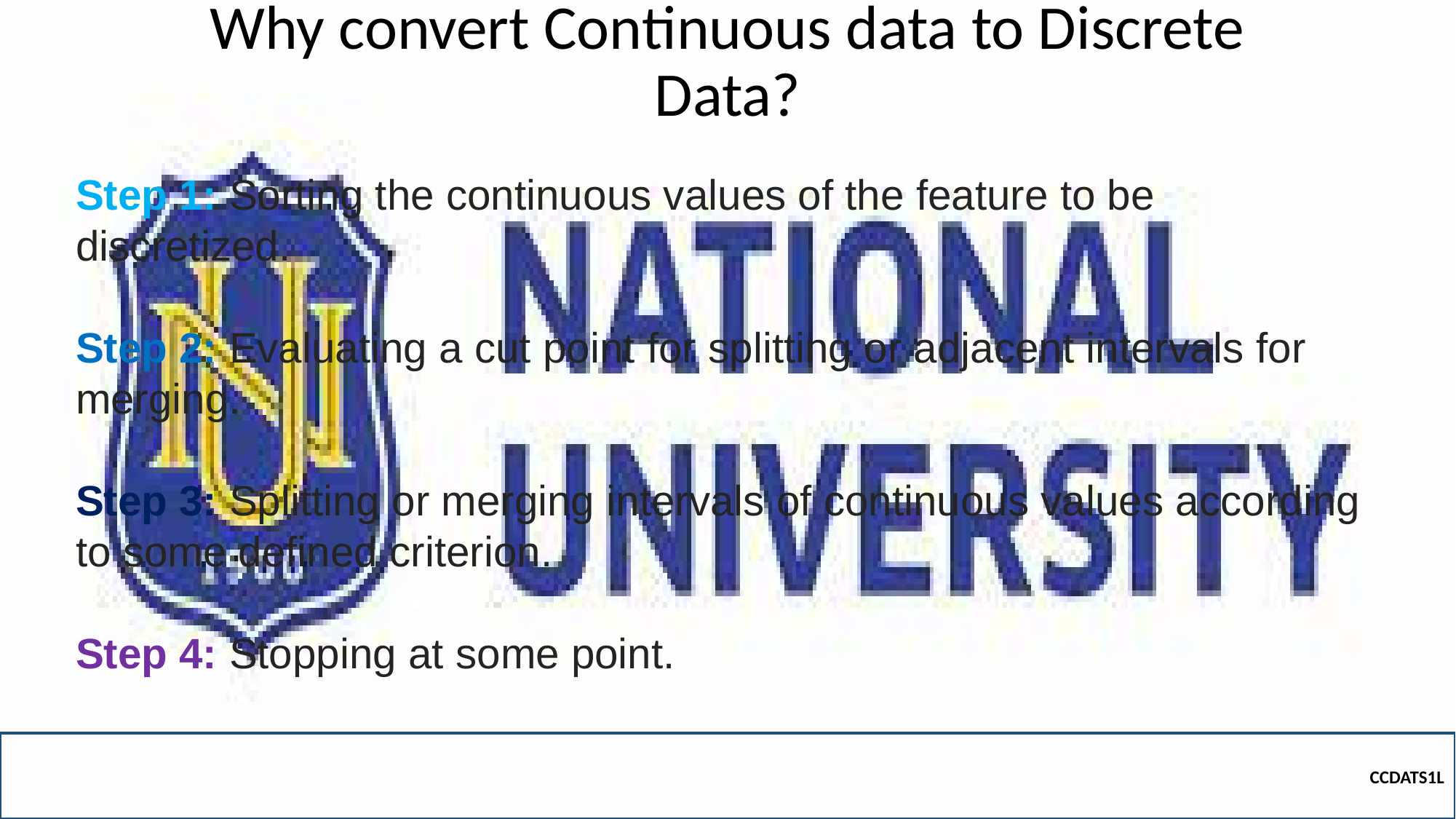

# Why convert Continuous data to Discrete Data?
Step 1: Sorting the continuous values of the feature to be discretized.

Step 2: Evaluating a cut point for splitting or adjacent intervals for merging.

Step 3: Splitting or merging intervals of continuous values according to some defined criterion.

Step 4: Stopping at some point.

CCDATS1L